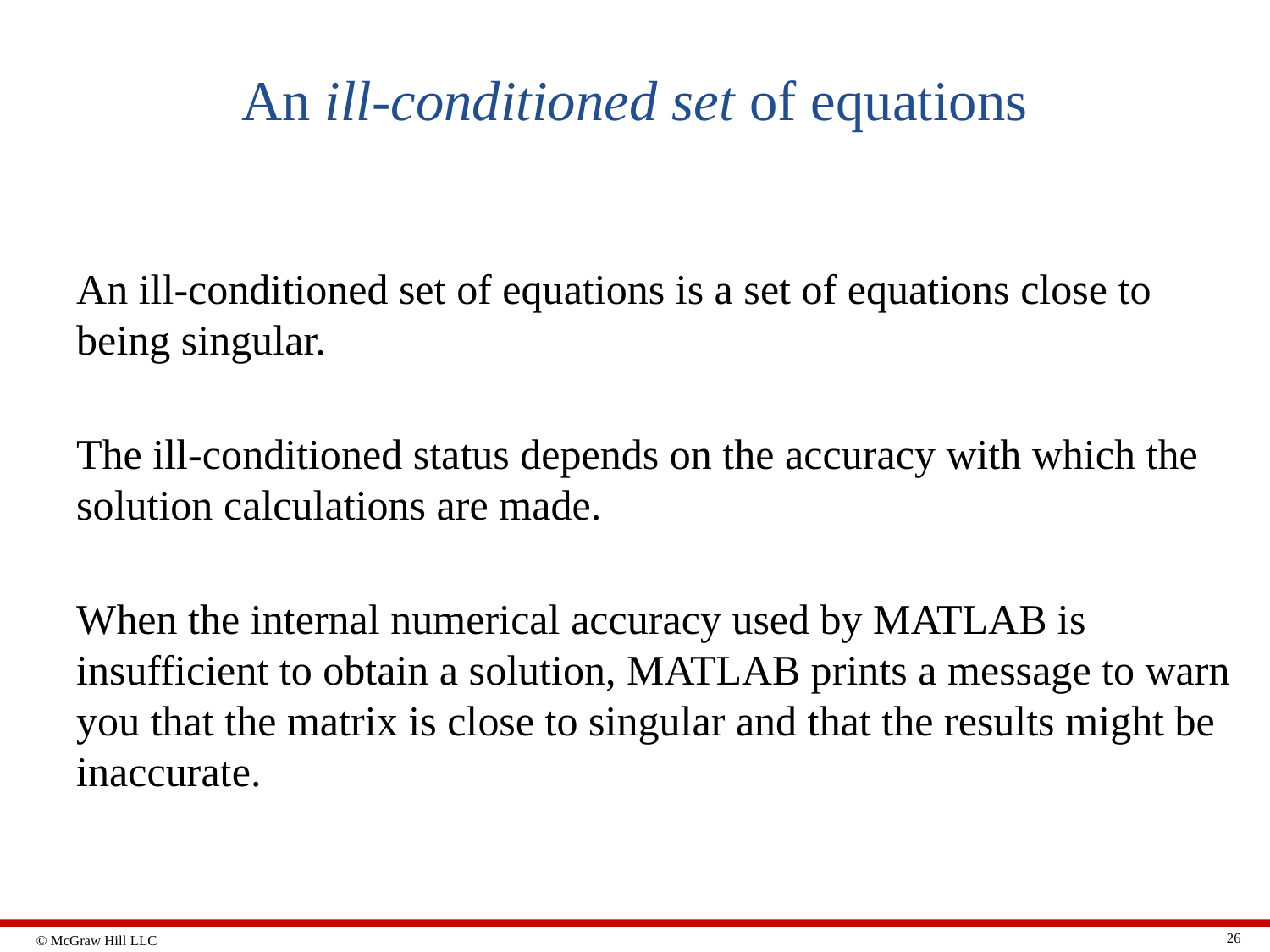

# An ill-conditioned set of equations
An ill-conditioned set of equations is a set of equations close to being singular.
The ill-conditioned status depends on the accuracy with which the solution calculations are made.
When the internal numerical accuracy used by MATLAB is insufficient to obtain a solution, MATLAB prints a message to warn you that the matrix is close to singular and that the results might be inaccurate.
26